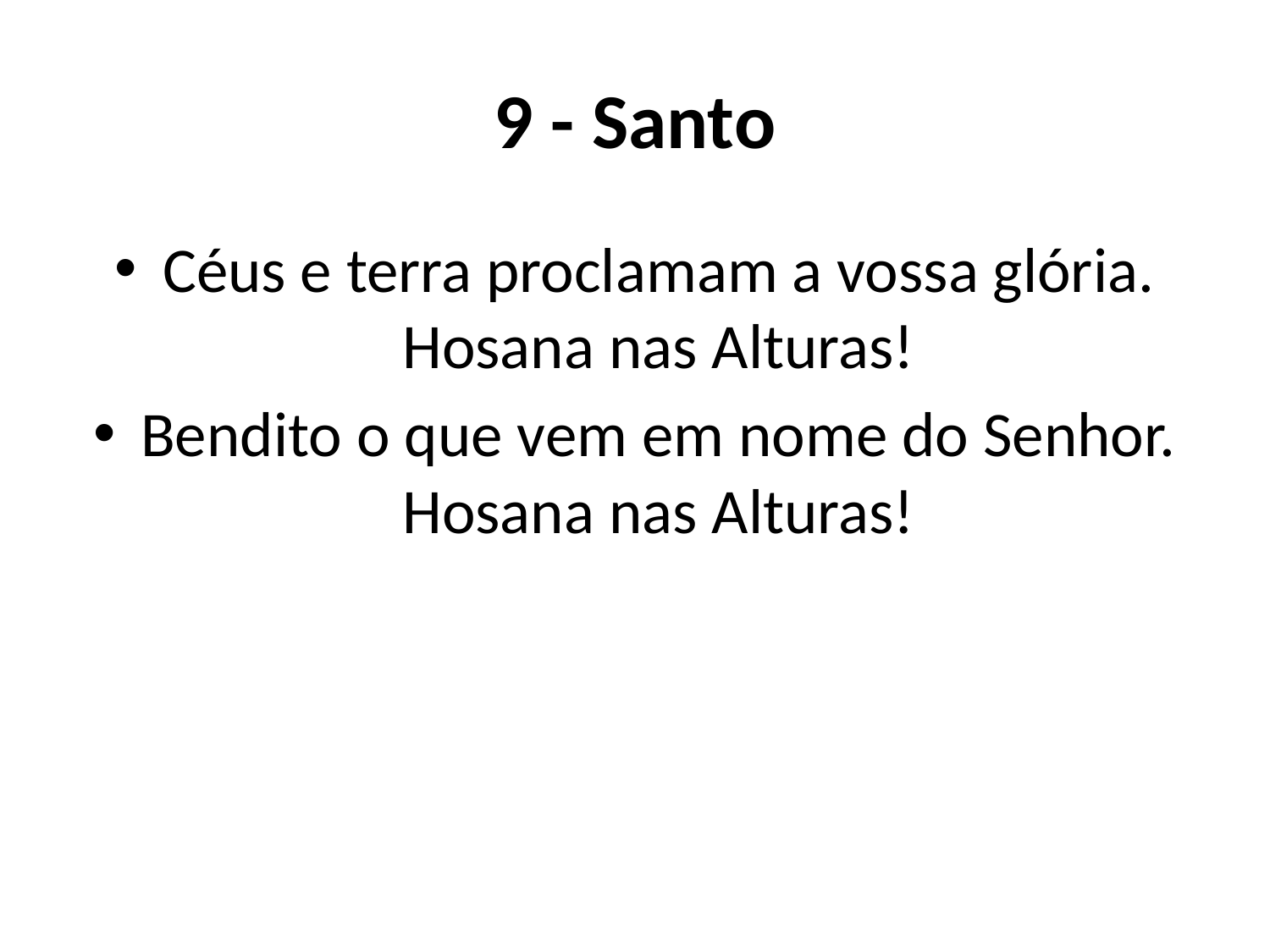

# 9 - Santo
Céus e terra proclamam a vossa glória. Hosana nas Alturas!
Bendito o que vem em nome do Senhor. Hosana nas Alturas!